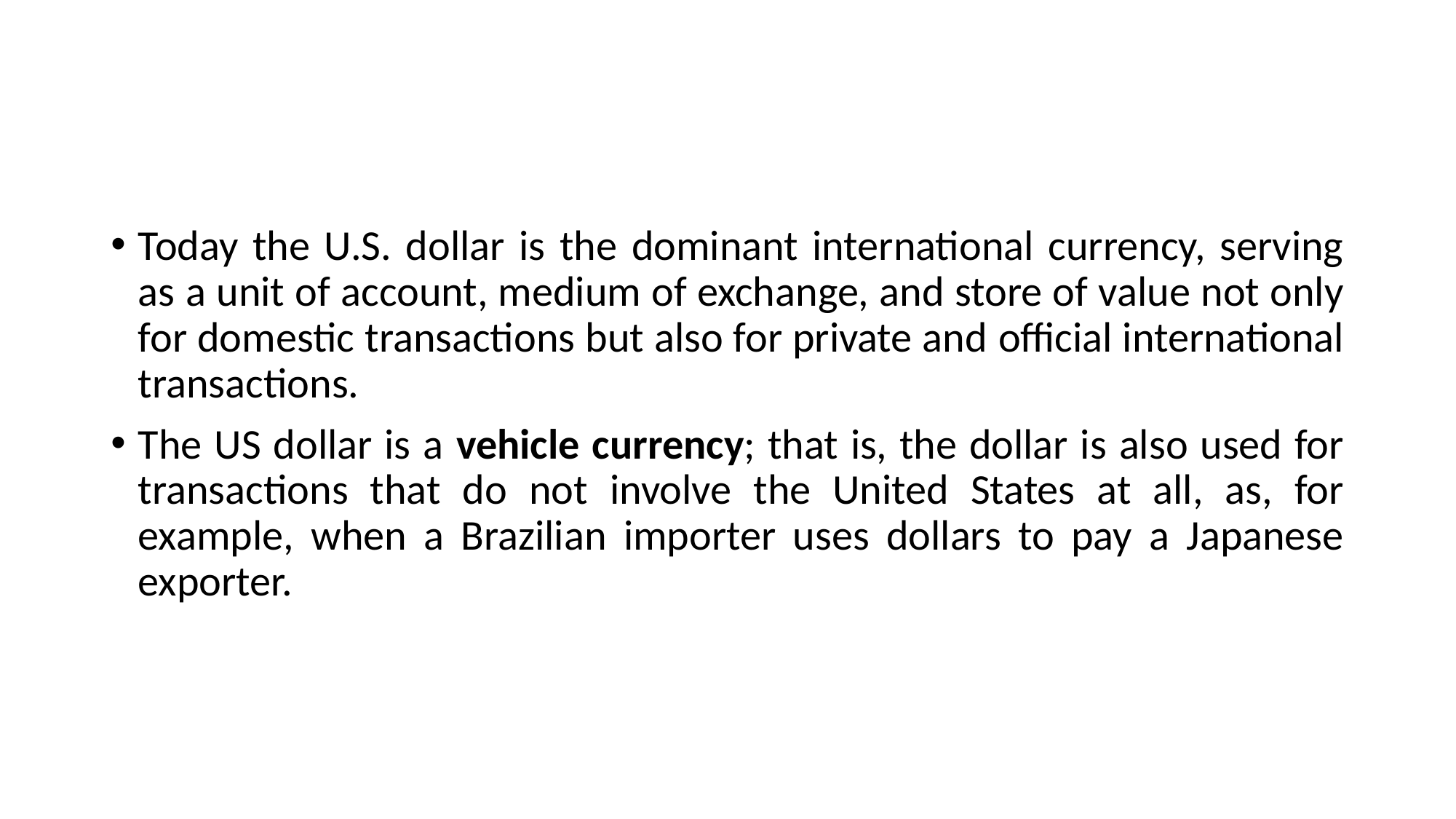

#
Today the U.S. dollar is the dominant international currency, serving as a unit of account, medium of exchange, and store of value not only for domestic transactions but also for private and official international transactions.
The US dollar is a vehicle currency; that is, the dollar is also used for transactions that do not involve the United States at all, as, for example, when a Brazilian importer uses dollars to pay a Japanese exporter.